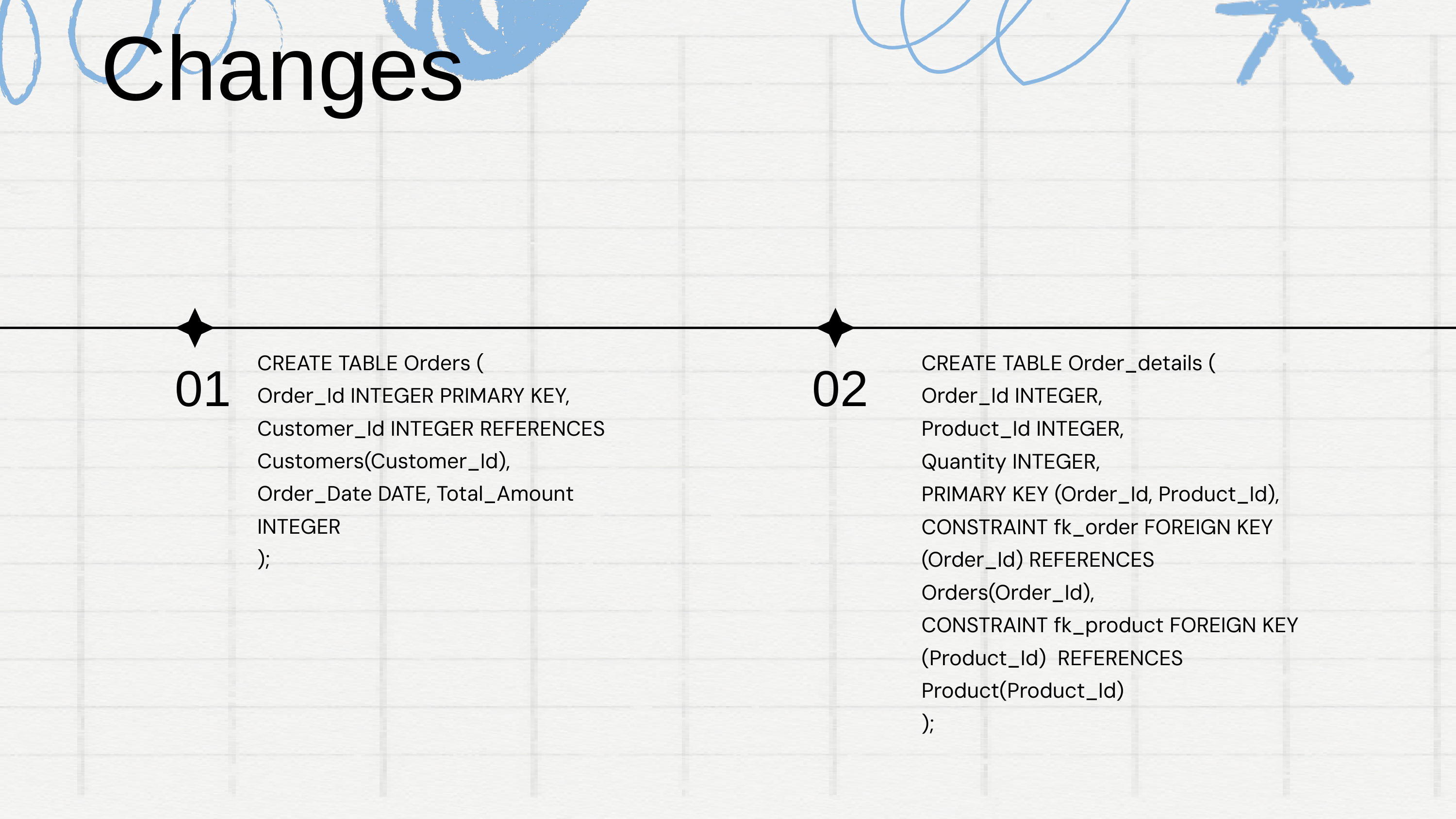

Changes

CREATE TABLE Orders (
Order_Id INTEGER PRIMARY KEY, Customer_Id INTEGER REFERENCES Customers(Customer_Id),
Order_Date DATE, Total_Amount INTEGER
);
CREATE TABLE Order_details (
Order_Id INTEGER,
Product_Id INTEGER,
Quantity INTEGER,
PRIMARY KEY (Order_Id, Product_Id),
CONSTRAINT fk_order FOREIGN KEY (Order_Id) REFERENCES Orders(Order_Id),
CONSTRAINT fk_product FOREIGN KEY (Product_Id)  REFERENCES Product(Product_Id)
);
01
02